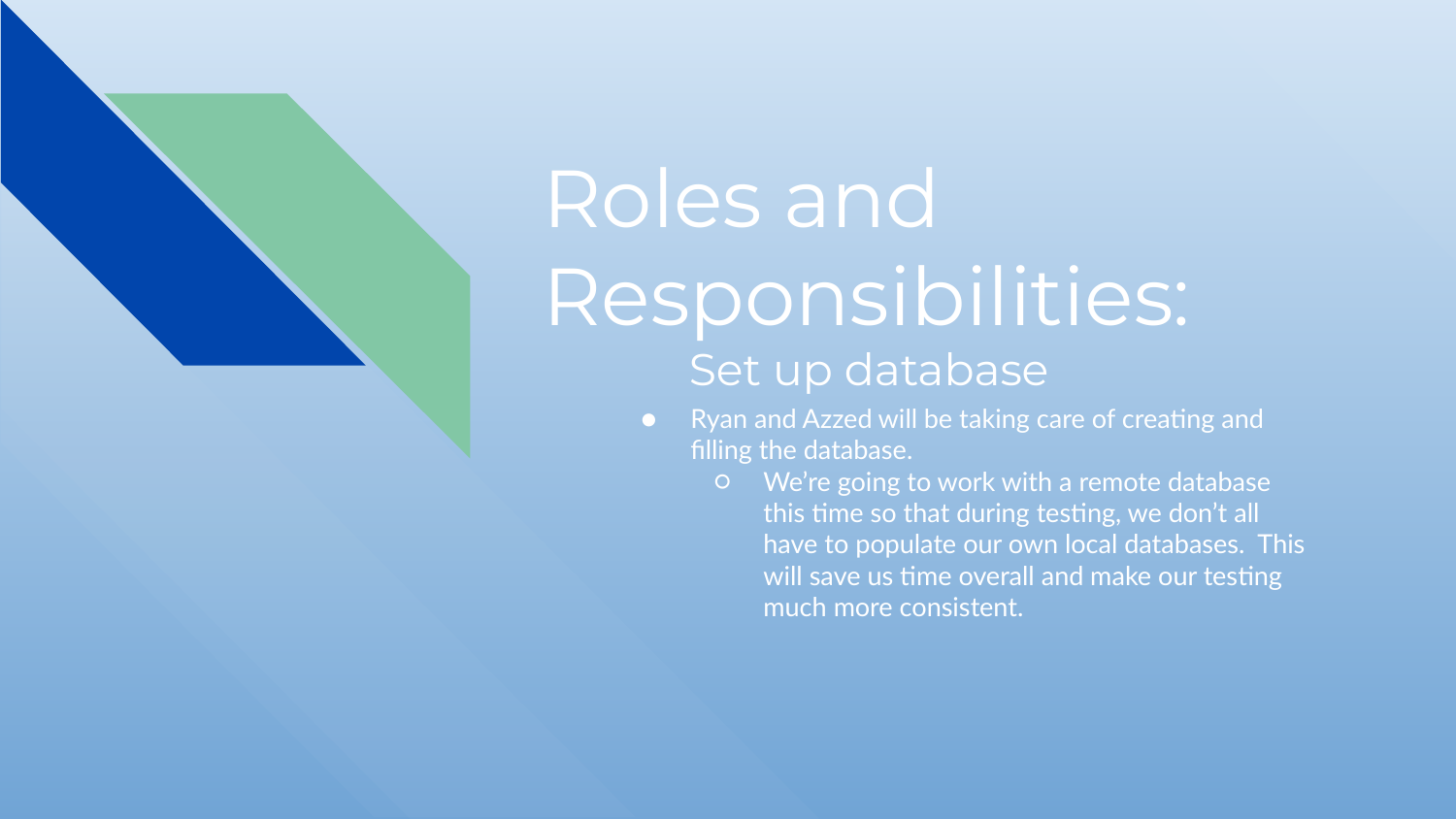

# Roles and
Responsibilities:
	Set up database
Ryan and Azzed will be taking care of creating and filling the database.
We’re going to work with a remote database this time so that during testing, we don’t all have to populate our own local databases.  This will save us time overall and make our testing much more consistent.